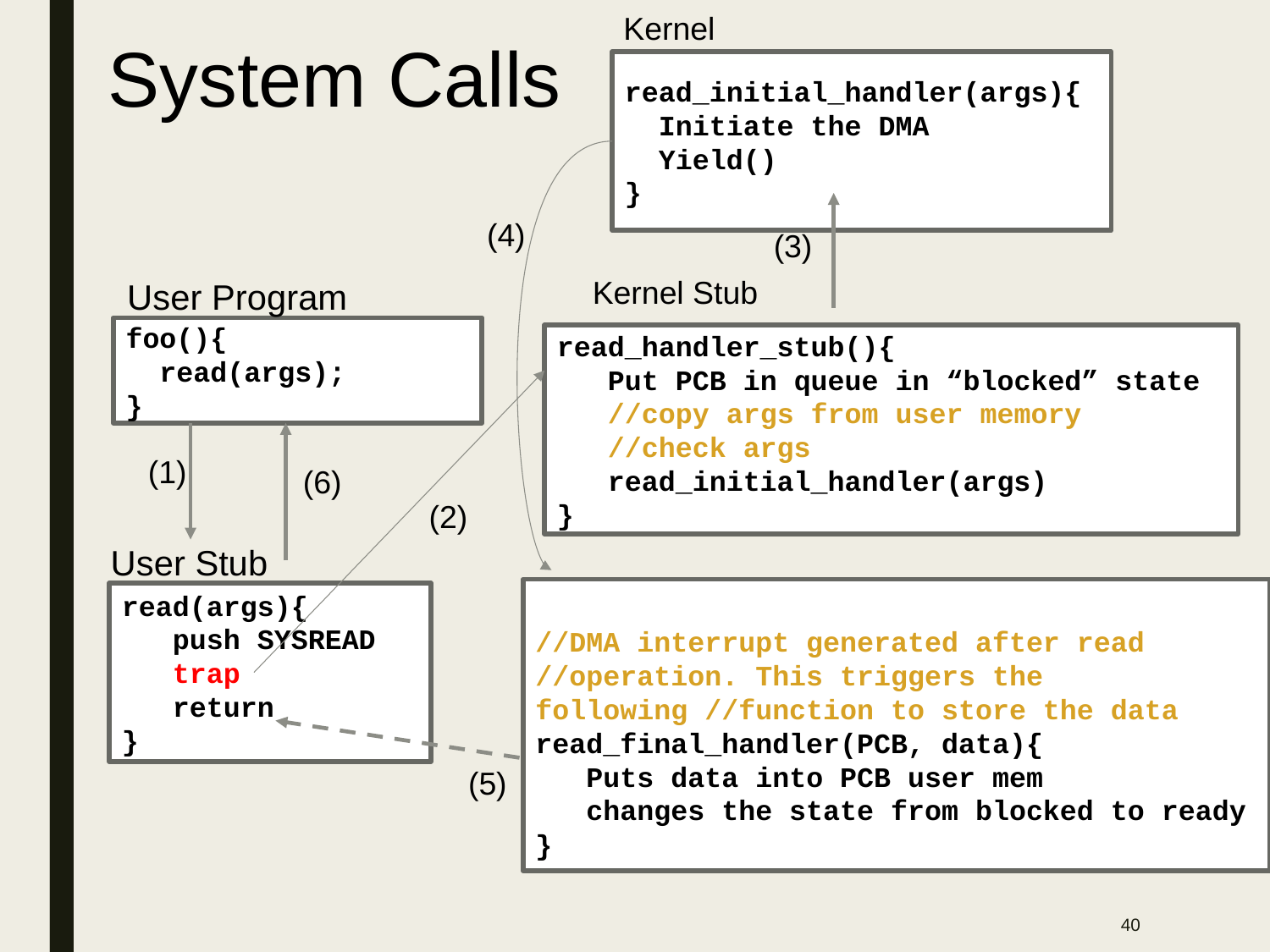

Kernel
read_initial_handler(args){
  Initiate the DMA
  Yield()
}
# System Calls
(4)
(3)
Kernel Stub
read_handler_stub(){
   Put PCB in queue in “blocked” state
   //copy args from user memory
   //check args
   read_initial_handler(args)
}
User Program
foo(){
  read(args);
}
(1)
(6)
(2)
User Stub
read(args){
   push SYSREAD
   trap
   return
}

//DMA interrupt generated after read //operation. This triggers the following //function to store the data
read_final_handler(PCB, data){
   Puts data into PCB user mem
   changes the state from blocked to ready
}
(5)
40